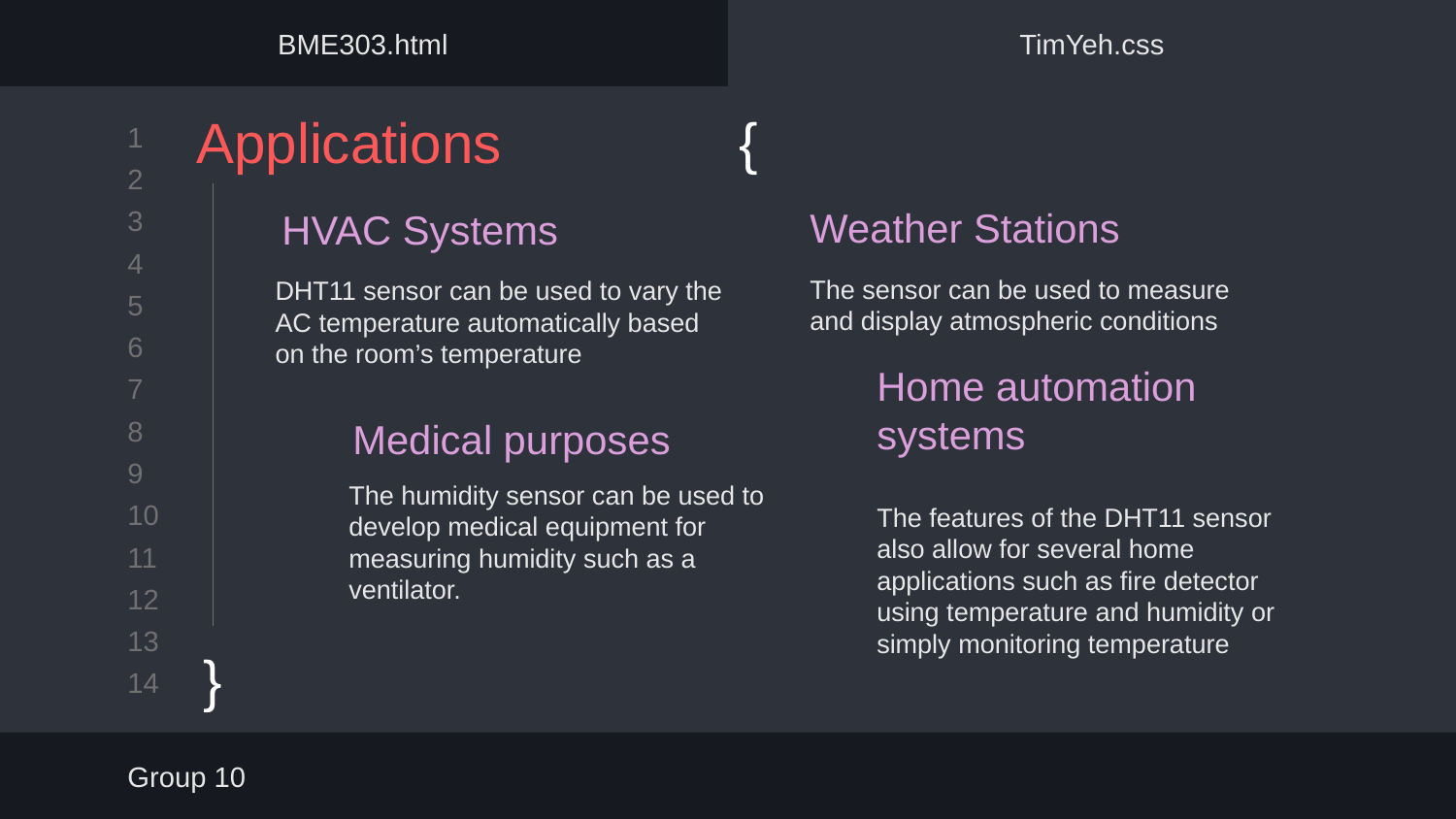

BME303.html
TimYeh.css
# Applications               {
}
Weather Stations
HVAC Systems
The sensor can be used to measure and display atmospheric conditions
DHT11 sensor can be used to vary the AC temperature automatically based on the room’s temperature
Home automation systems
Medical purposes
The humidity sensor can be used to develop medical equipment for measuring humidity such as a ventilator.
The features of the DHT11 sensor also allow for several home applications such as fire detector using temperature and humidity or simply monitoring temperature
Group 10